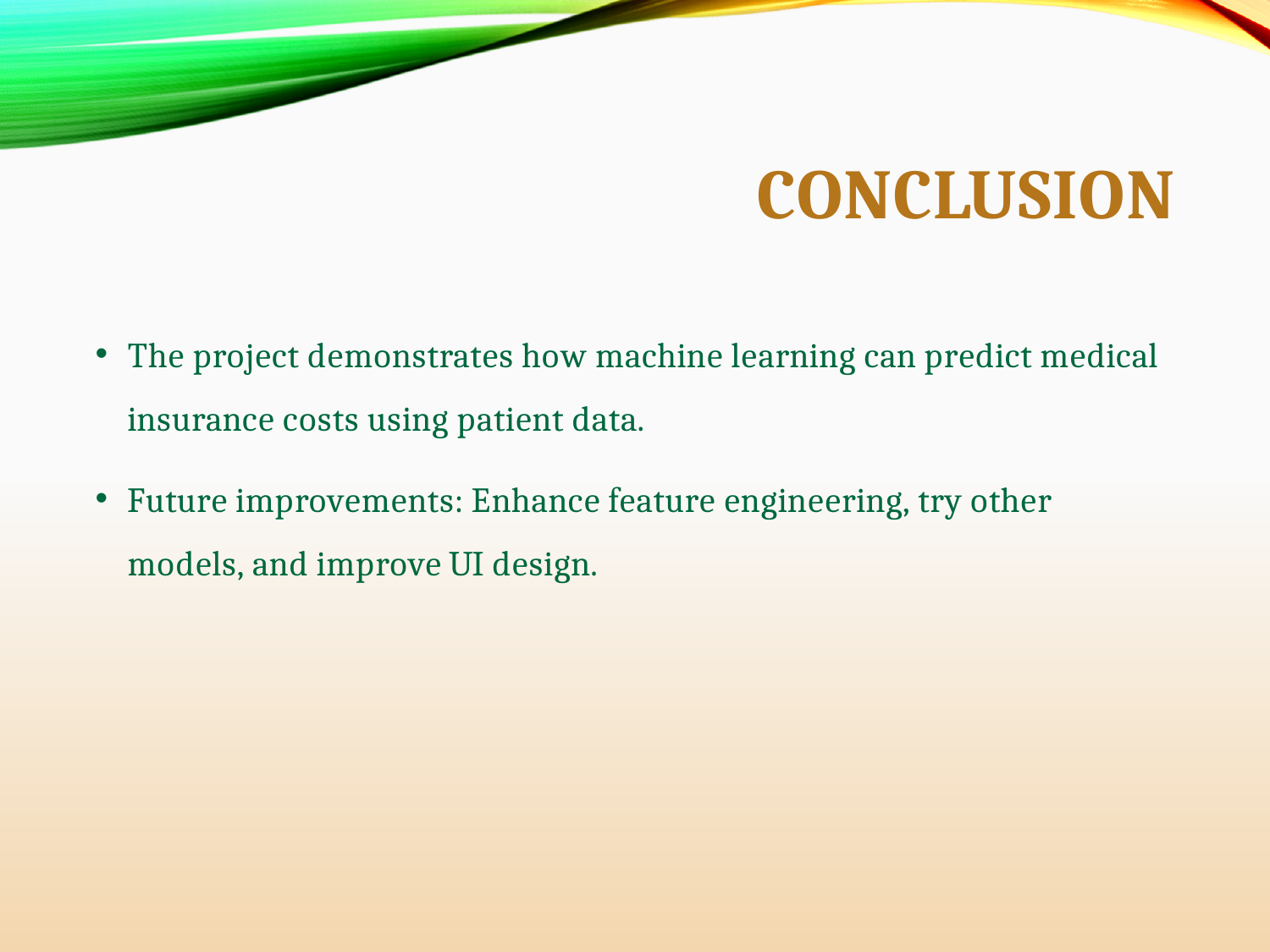

# Conclusion
The project demonstrates how machine learning can predict medical insurance costs using patient data.
Future improvements: Enhance feature engineering, try other models, and improve UI design.